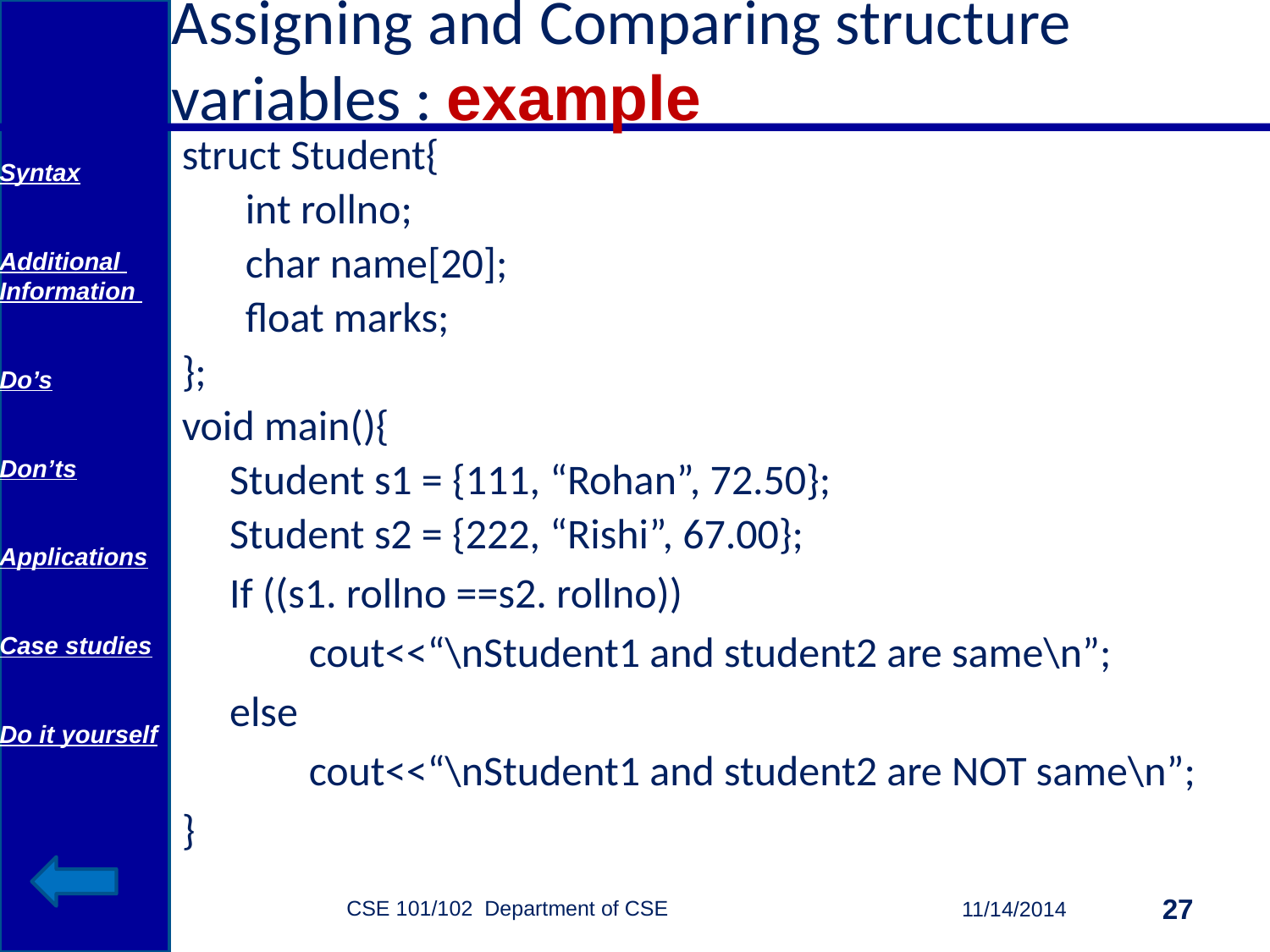

# Assigning and Comparing structure variables : example
struct Student{
int rollno;
char name[20];
float marks;
};
void main(){
	Student s1 = {111, “Rohan”, 72.50};
	Student s2 = {222, “Rishi”, 67.00};
     If ((s1. rollno ==s2. rollno))
    	cout<<“\nStudent1 and student2 are same\n”;
     else
    	cout<<“\nStudent1 and student2 are NOT same\n”;
}

Syntax

Additional Information

Do’s

Don’ts

Applications

Case studies

Do it yourself

CSE 101/102  Department of CSE
27
11/14/2014